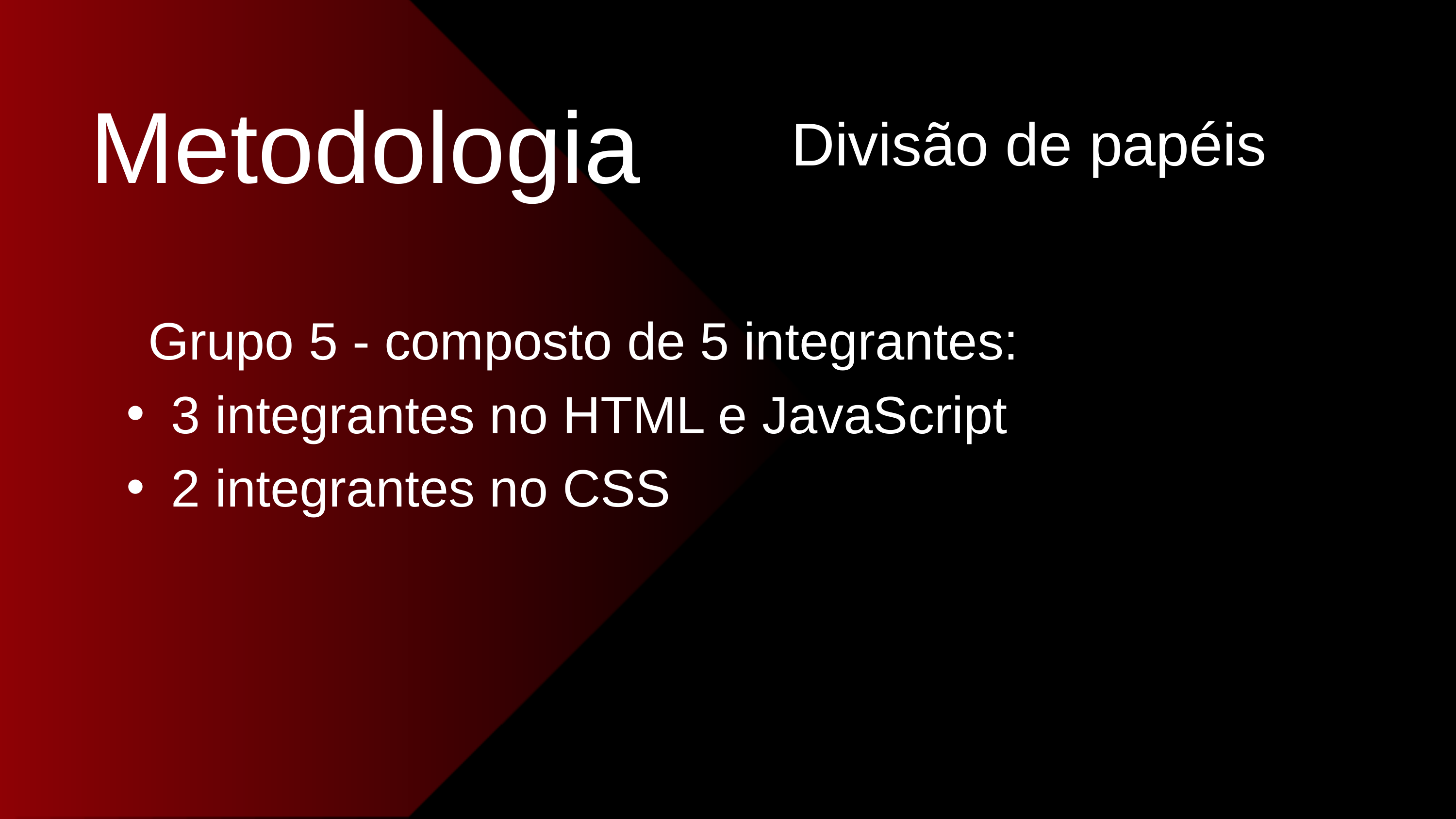

Metodologia
Divisão de papéis
Grupo 5 - composto de 5 integrantes:
3 integrantes no HTML e JavaScript
2 integrantes no CSS